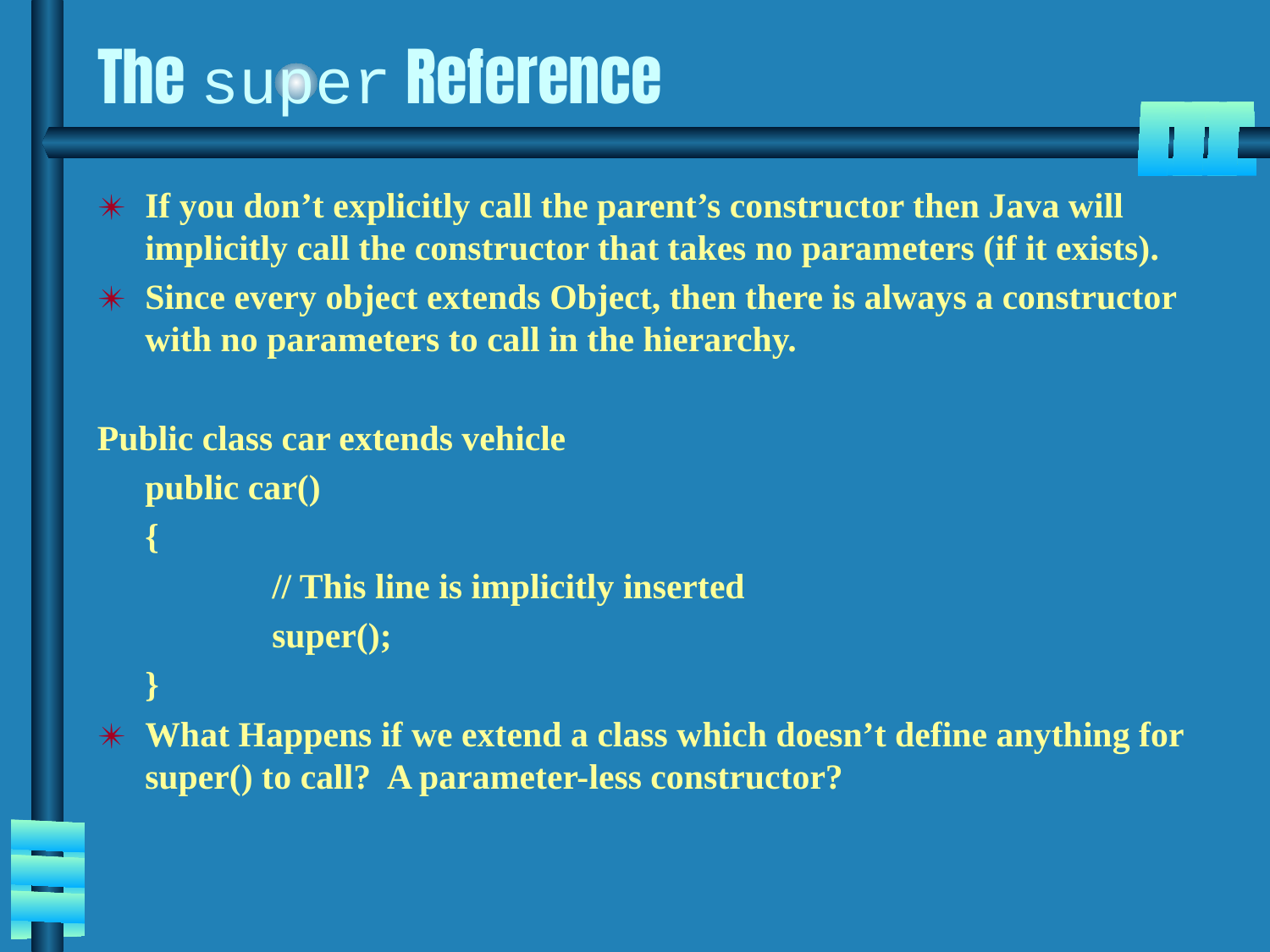

# The super Reference
If you don’t explicitly call the parent’s constructor then Java will implicitly call the constructor that takes no parameters (if it exists).
Since every object extends Object, then there is always a constructor with no parameters to call in the hierarchy.

Public class car extends vehicle
	public car()
	{
		// This line is implicitly inserted
		super();
	}
What Happens if we extend a class which doesn’t define anything for super() to call?  A parameter-less constructor?